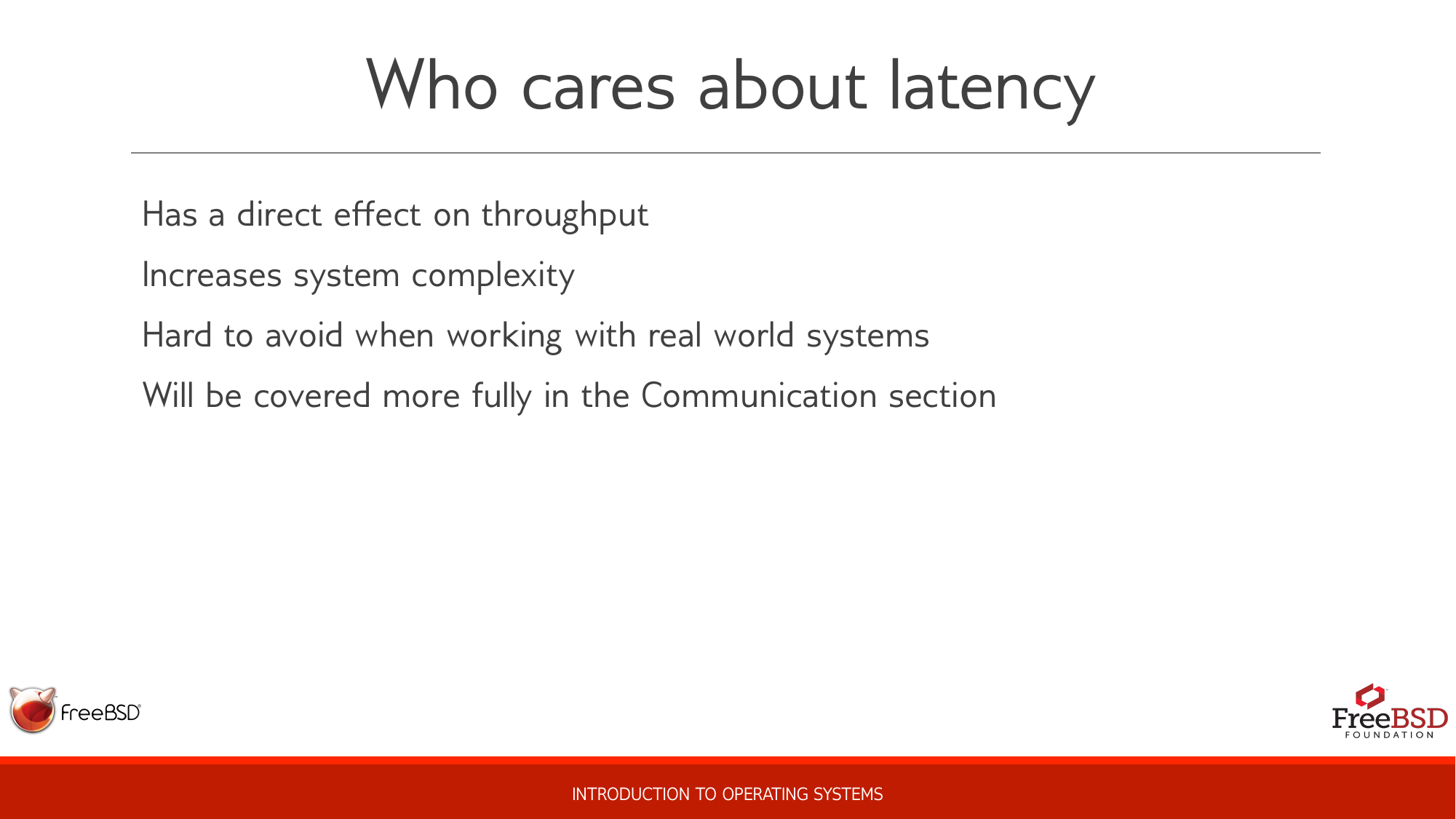

# Who cares about latency
Has a direct effect on throughput
Increases system complexity
Hard to avoid when working with real world systems
Will be covered more fully in the Communication section
Introduction to Operating Systems